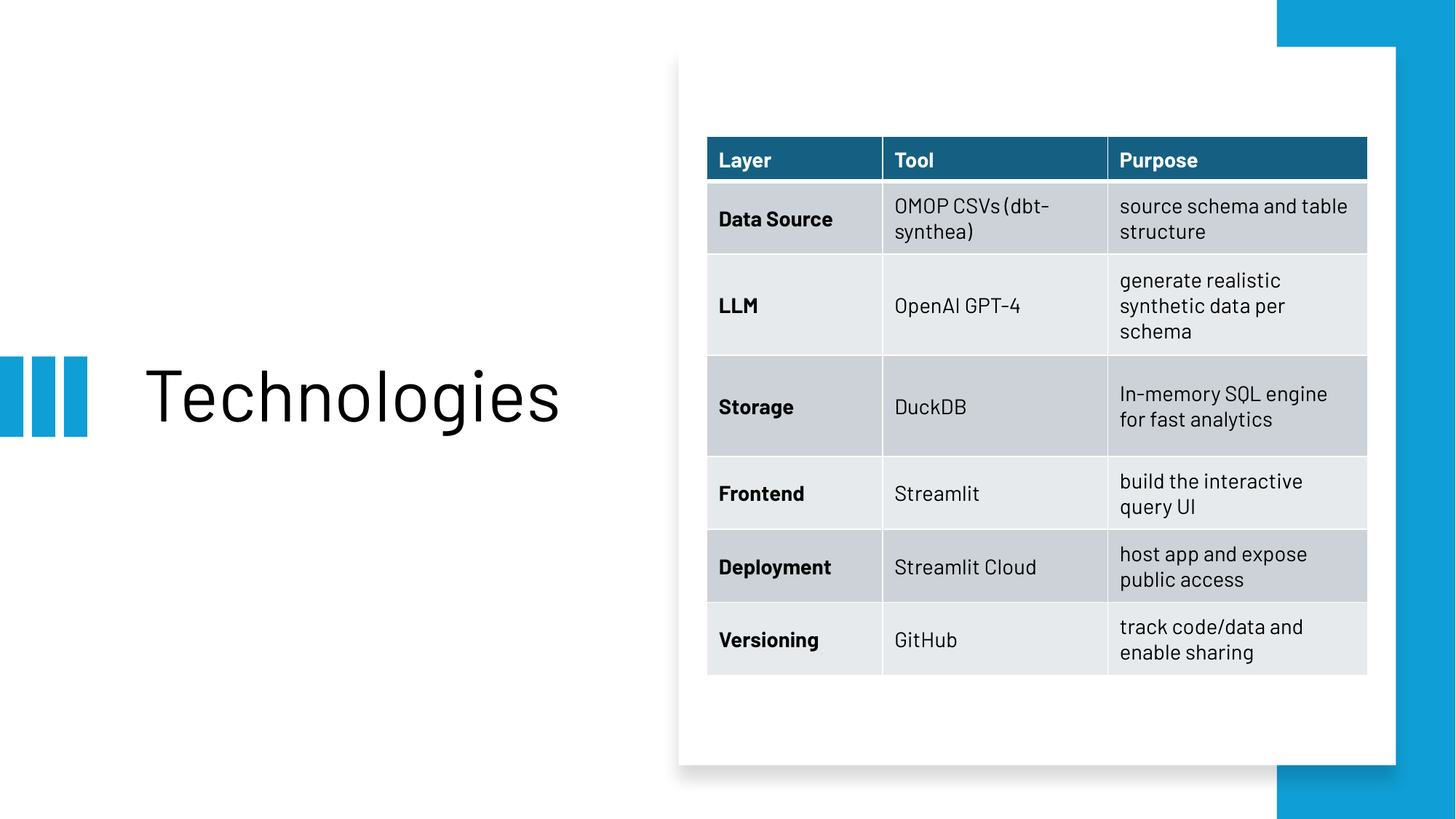

| Layer | Tool | Purpose |
| --- | --- | --- |
| Data Source | OMOP CSVs (dbt-synthea) | source schema and table structure |
| LLM | OpenAI GPT-4 | generate realistic synthetic data per schema |
| Storage | DuckDB | In-memory SQL engine for fast analytics |
| Frontend | Streamlit | build the interactive query UI |
| Deployment | Streamlit Cloud | host app and expose public access |
| Versioning | GitHub | track code/data and enable sharing |
# Technologies